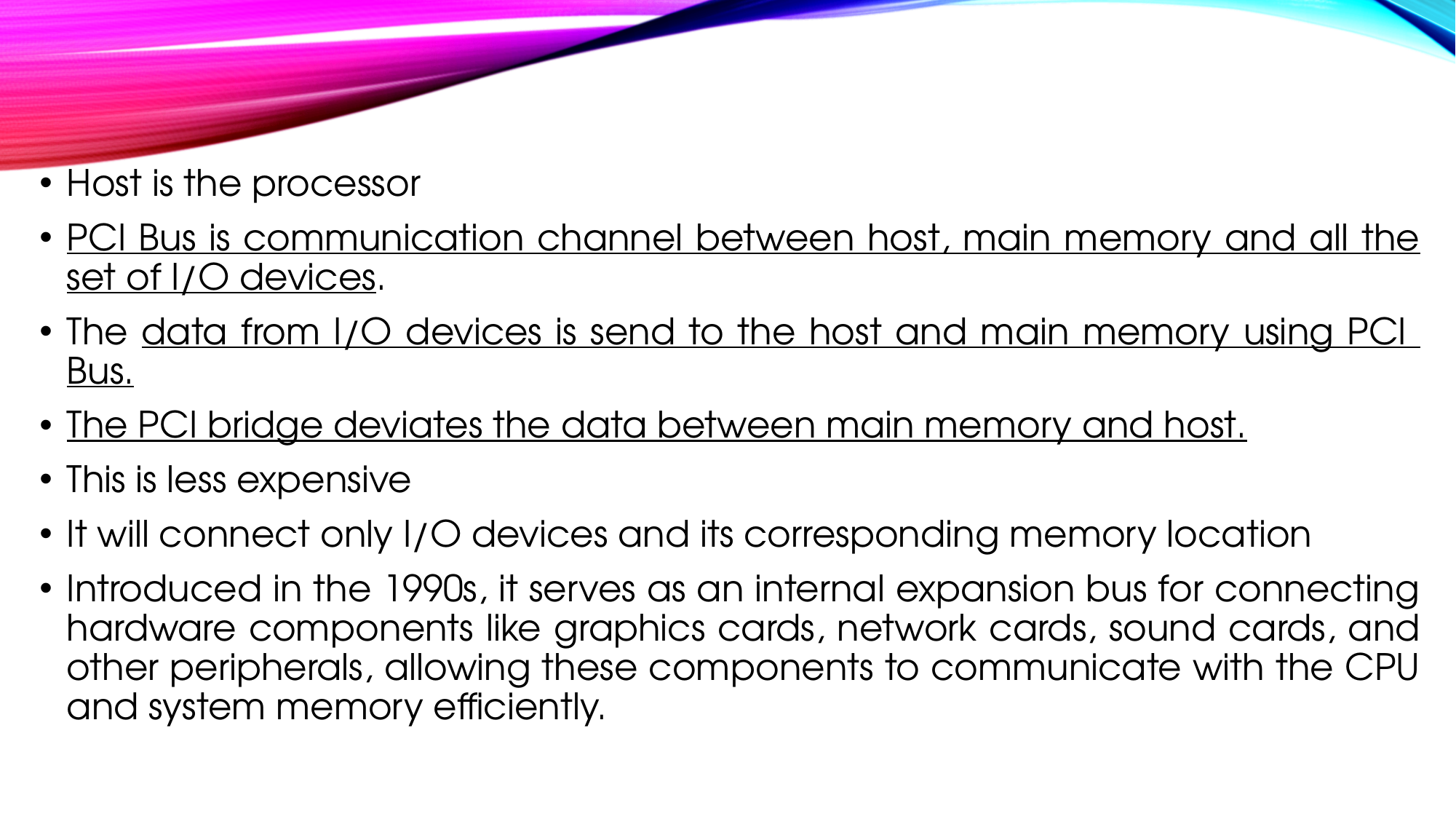

Host is the processor
PCI Bus is communication channel between host, main memory and all the set of I/O devices.
The data from I/O devices is send to the host and main memory using PCI  Bus.
The PCI bridge deviates the data between main memory and host.
This is less expensive
It will connect only I/O devices and its corresponding memory location
Introduced in the 1990s, it serves as an internal expansion bus for connecting hardware components like graphics cards, network cards, sound cards, and other peripherals, allowing these components to communicate with the CPU and system memory efficiently.